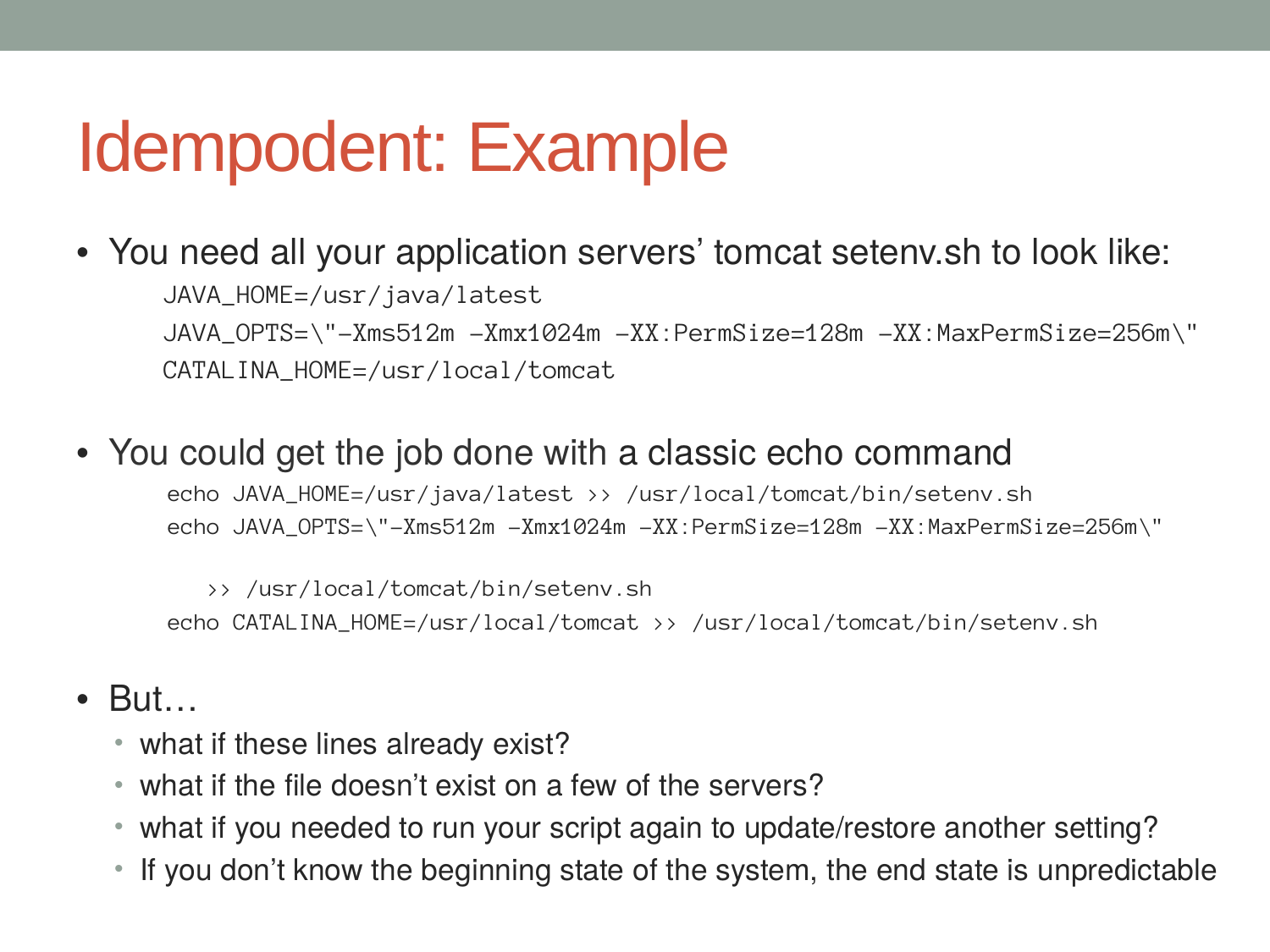

# Idempodent: Example
•  You need all your application servers’ tomcat setenv.sh to look like:
      JAVA_HOME=/usr/java/latest
      JAVA_OPTS=\"-Xms512m -Xmx1024m -XX:PermSize=128m -XX:MaxPermSize=256m\"
      CATALINA_HOME=/usr/local/tomcat

•  You could get the job done with a classic echo command
       echo JAVA_HOME=/usr/java/latest >> /usr/local/tomcat/bin/setenv.sh
       echo JAVA_OPTS=\"-Xms512m -Xmx1024m -XX:PermSize=128m -XX:MaxPermSize=256m\"
          >> /usr/local/tomcat/bin/setenv.sh
       echo CATALINA_HOME=/usr/local/tomcat >> /usr/local/tomcat/bin/setenv.sh

•  But…
what if these lines already exist?
what if the file doesn’t exist on a few of the servers?
what if you needed to run your script again to update/restore another setting?
If you don’t know the beginning state of the system, the end state is unpredictable